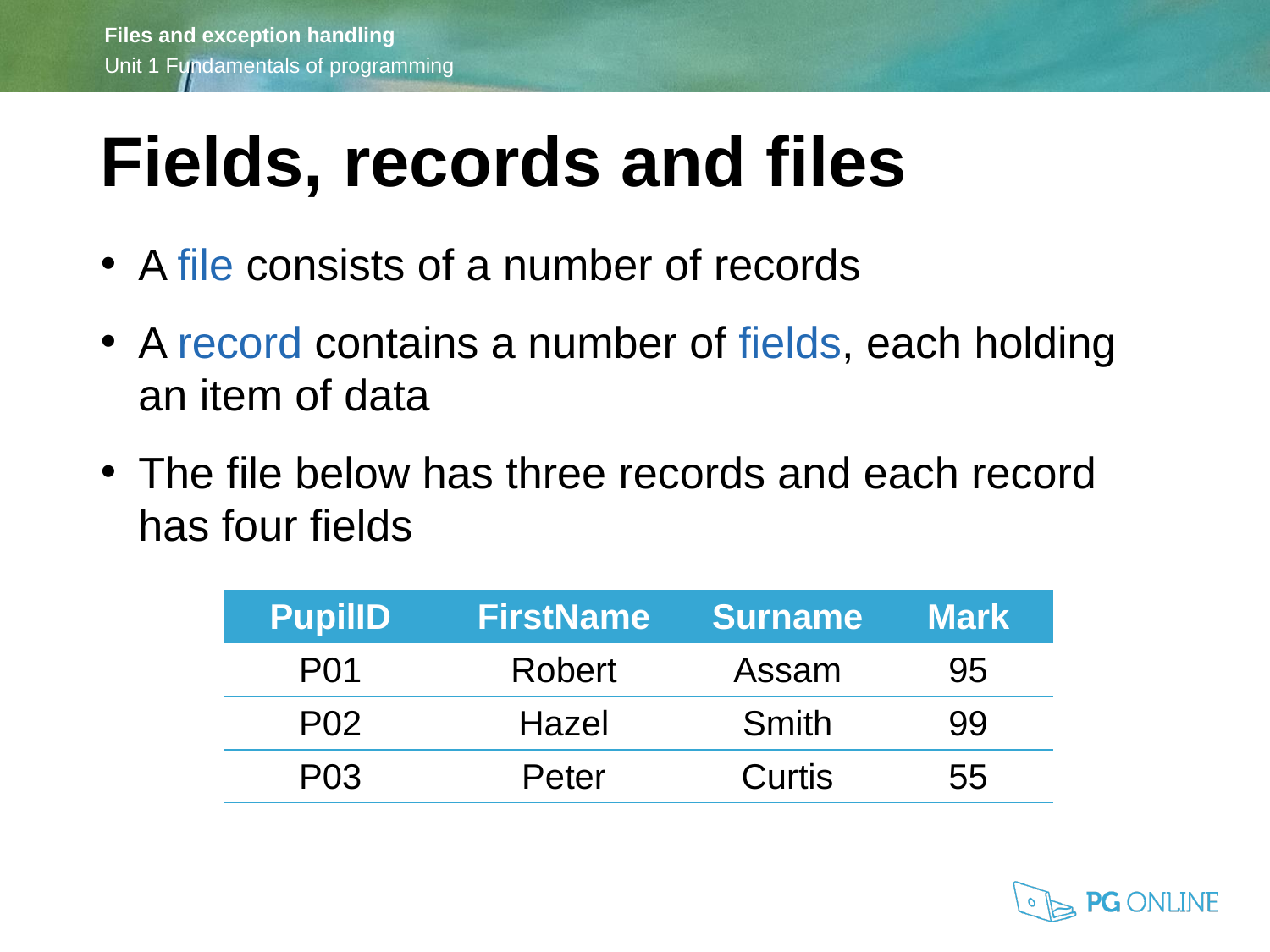

Fields, records and files
A file consists of a number of records
A record contains a number of fields, each holding an item of data
The file below has three records and each record has four fields
| PupilID | FirstName | Surname | Mark |
| --- | --- | --- | --- |
| P01 | Robert | Assam | 95 |
| P02 | Hazel | Smith | 99 |
| P03 | Peter | Curtis | 55 |